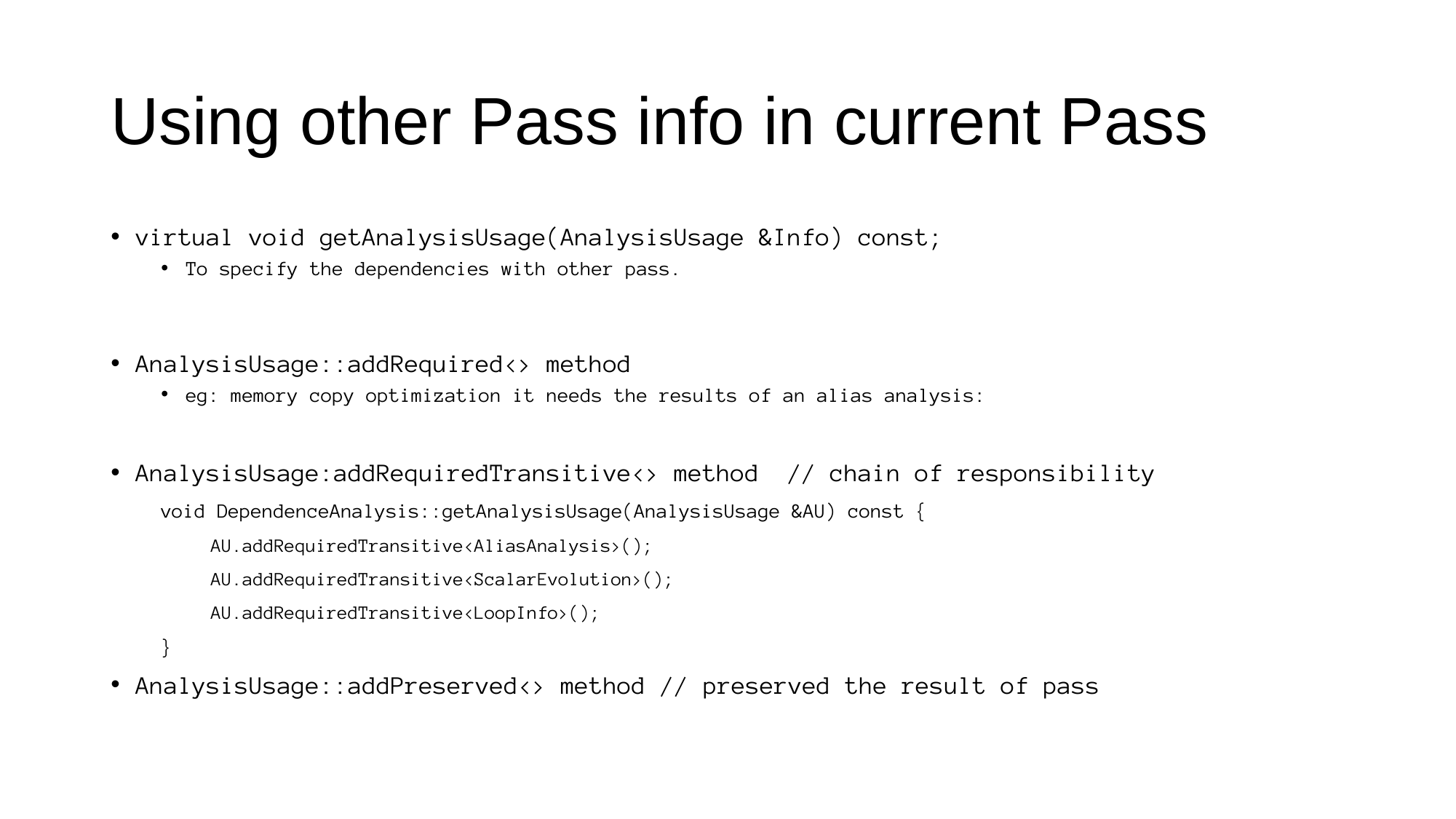

# Using other Pass info in current Pass
virtual void getAnalysisUsage(AnalysisUsage &Info) const;
To specify the dependencies with other pass.

AnalysisUsage::addRequired<> method
eg: memory copy optimization it needs the results of an alias analysis:

AnalysisUsage:addRequiredTransitive<> method  // chain of responsibility
void DependenceAnalysis::getAnalysisUsage(AnalysisUsage &AU) const {
AU.addRequiredTransitive<AliasAnalysis>();
AU.addRequiredTransitive<ScalarEvolution>();
AU.addRequiredTransitive<LoopInfo>();
}
AnalysisUsage::addPreserved<> method // preserved the result of pass